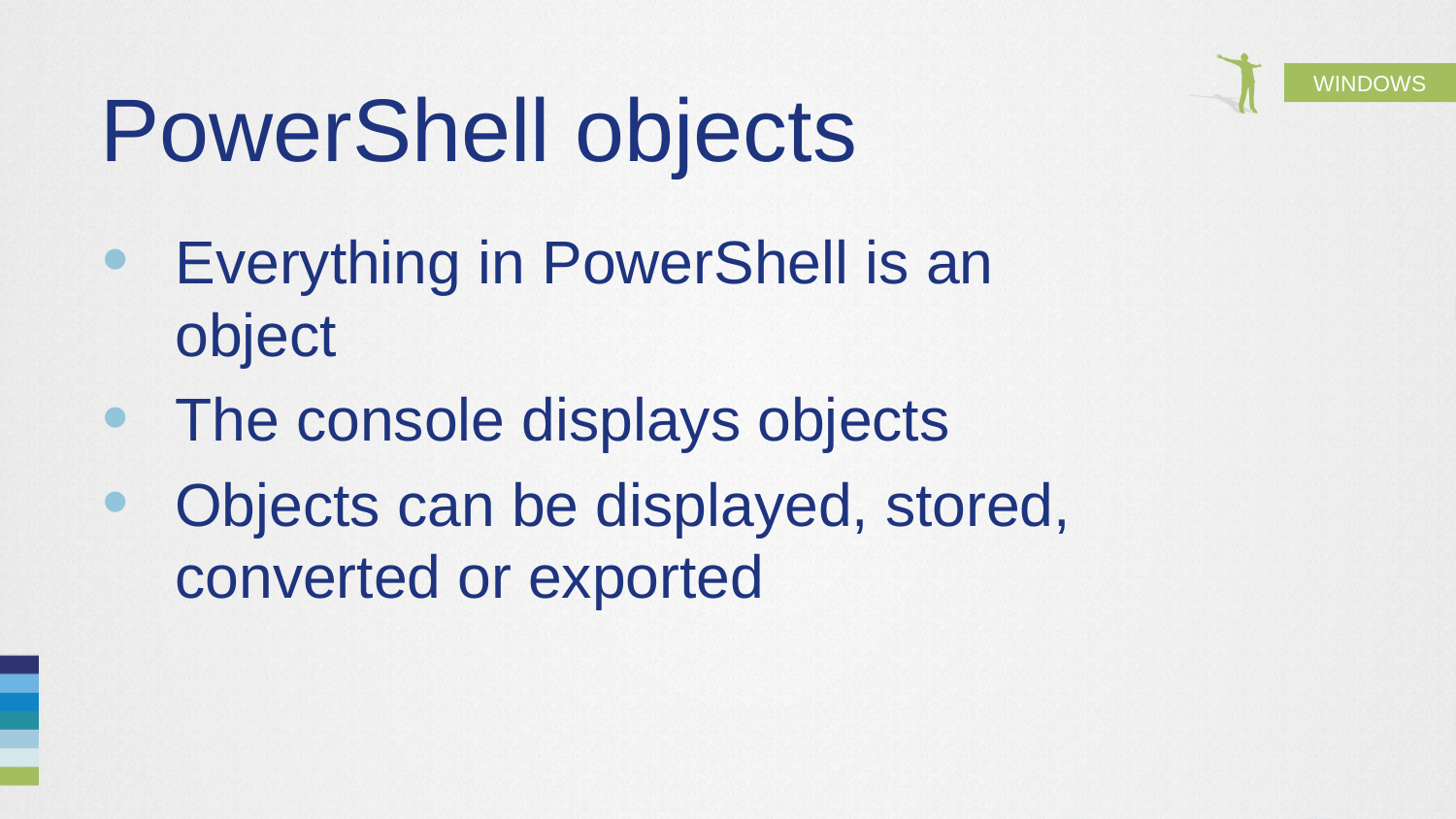

# PowerShell objects
Everything in PowerShell is an object
The console displays objects
Objects can be displayed, stored, converted or exported